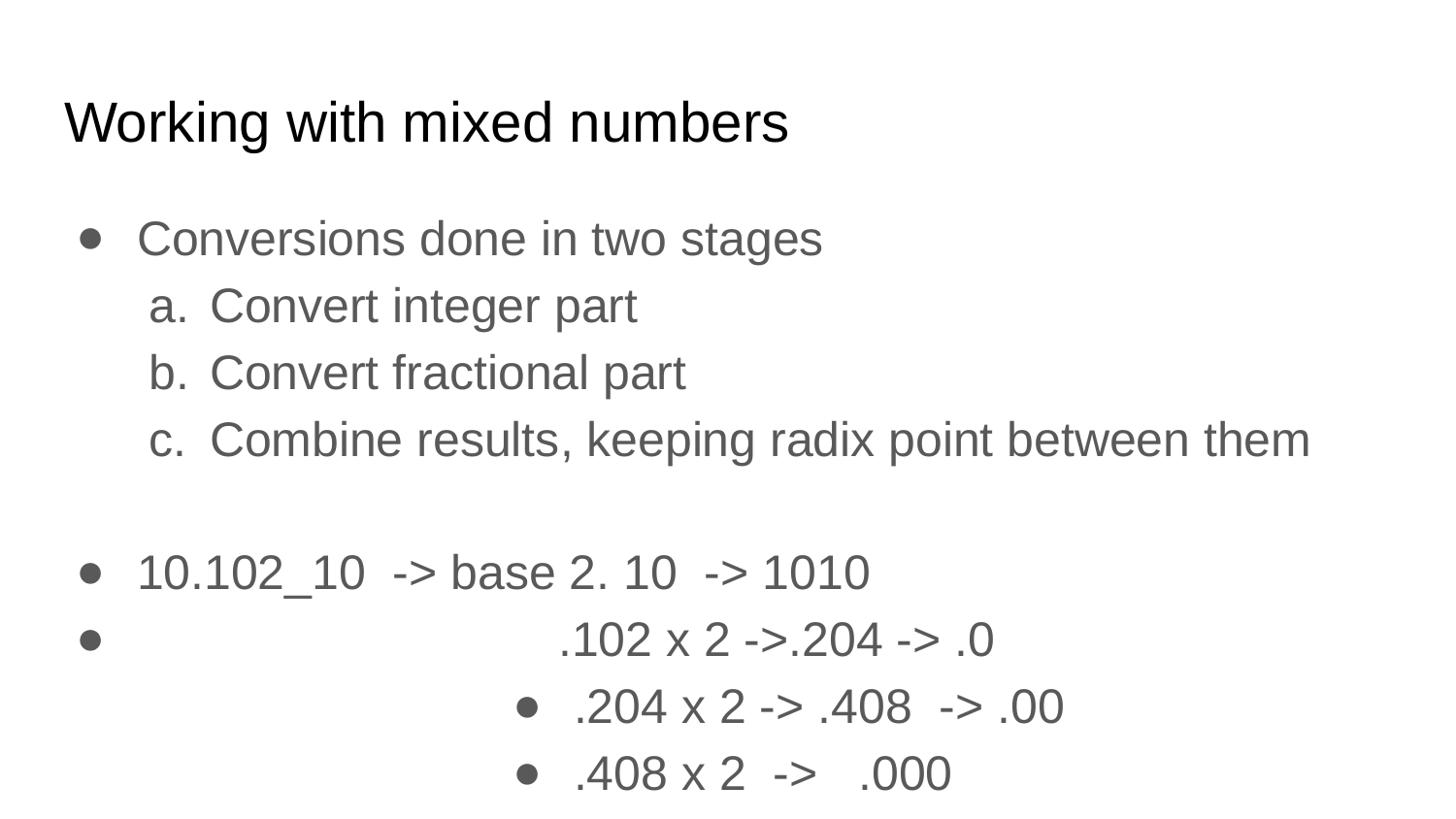

# Working with mixed numbers
Conversions done in two stages
Convert integer part
Convert fractional part
Combine results, keeping radix point between them
10.102_10  -> base 2. 10  -> 1010
                               .102 x 2 ->.204 -> .0
.204 x 2 -> .408  -> .00
.408 x 2  ->   .000
1010.0001